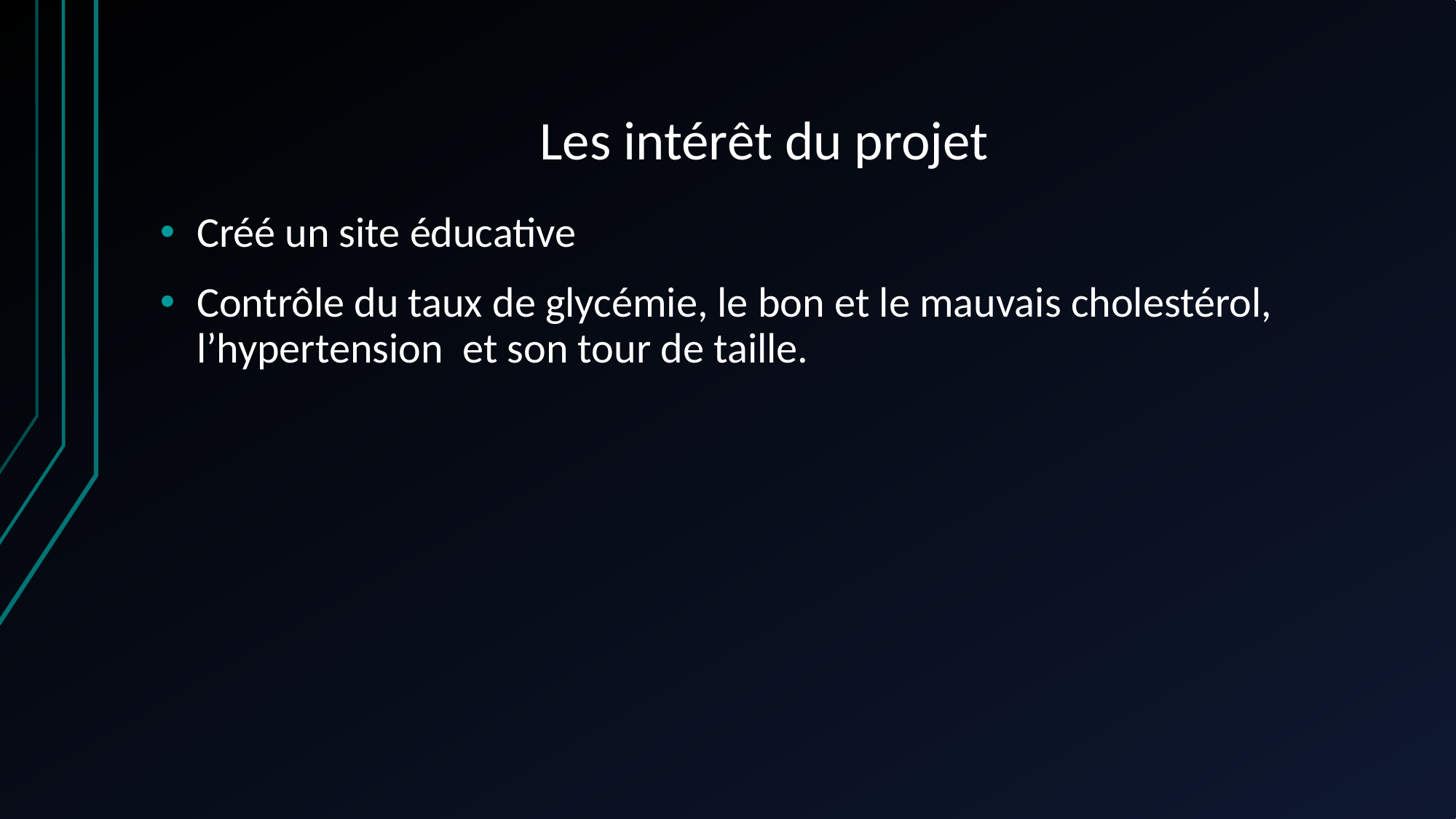

# Les intérêt du projet
Créé un site éducative
Contrôle du taux de glycémie, le bon et le mauvais cholestérol, l’hypertension  et son tour de taille.